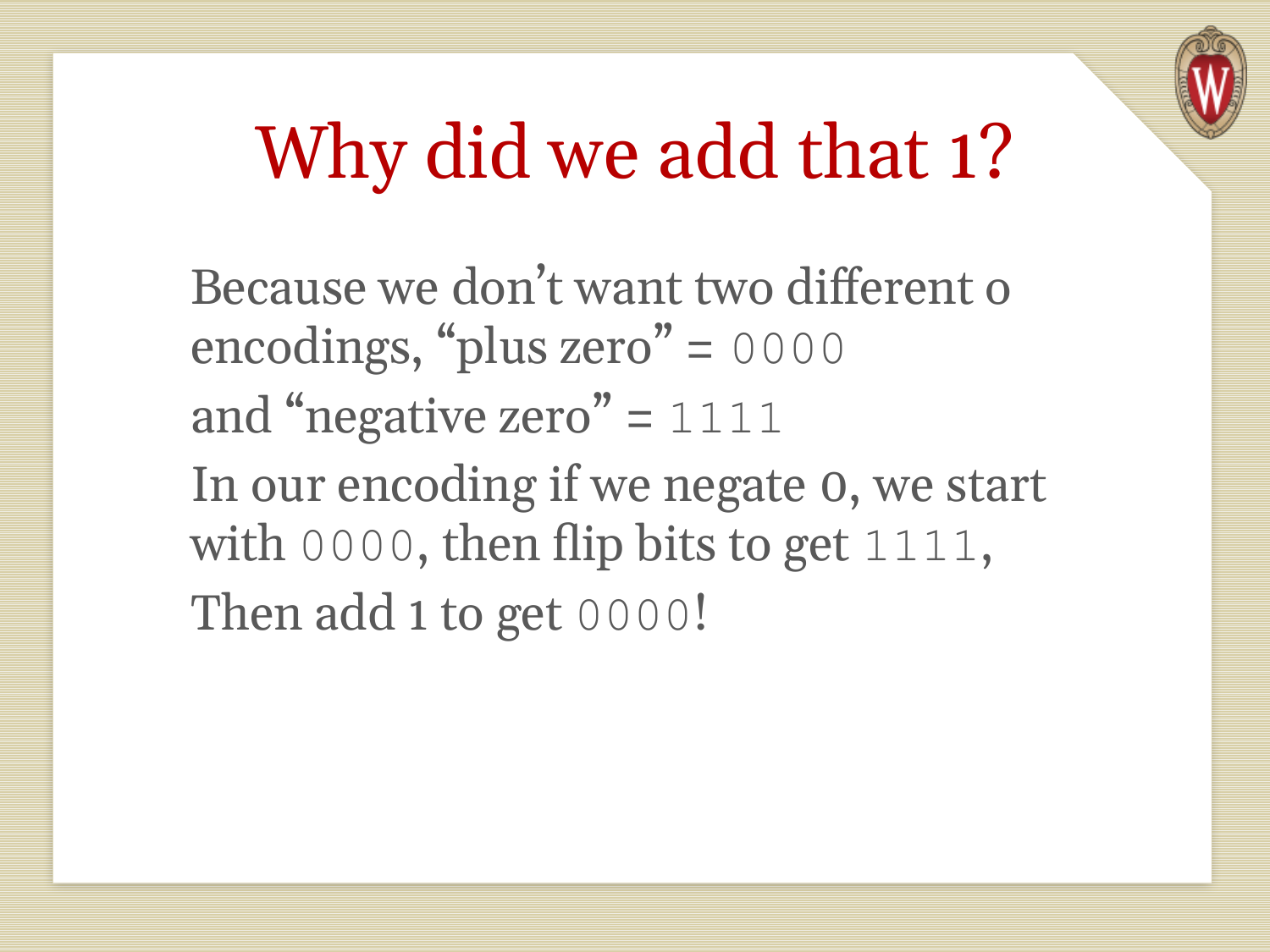

# Why did we add that 1?
Because we don’t want two different o encodings, “plus zero” = 0000
and “negative zero” = 1111
In our encoding if we negate 0, we start with 0000, then flip bits to get 1111,
Then add 1 to get 0000!